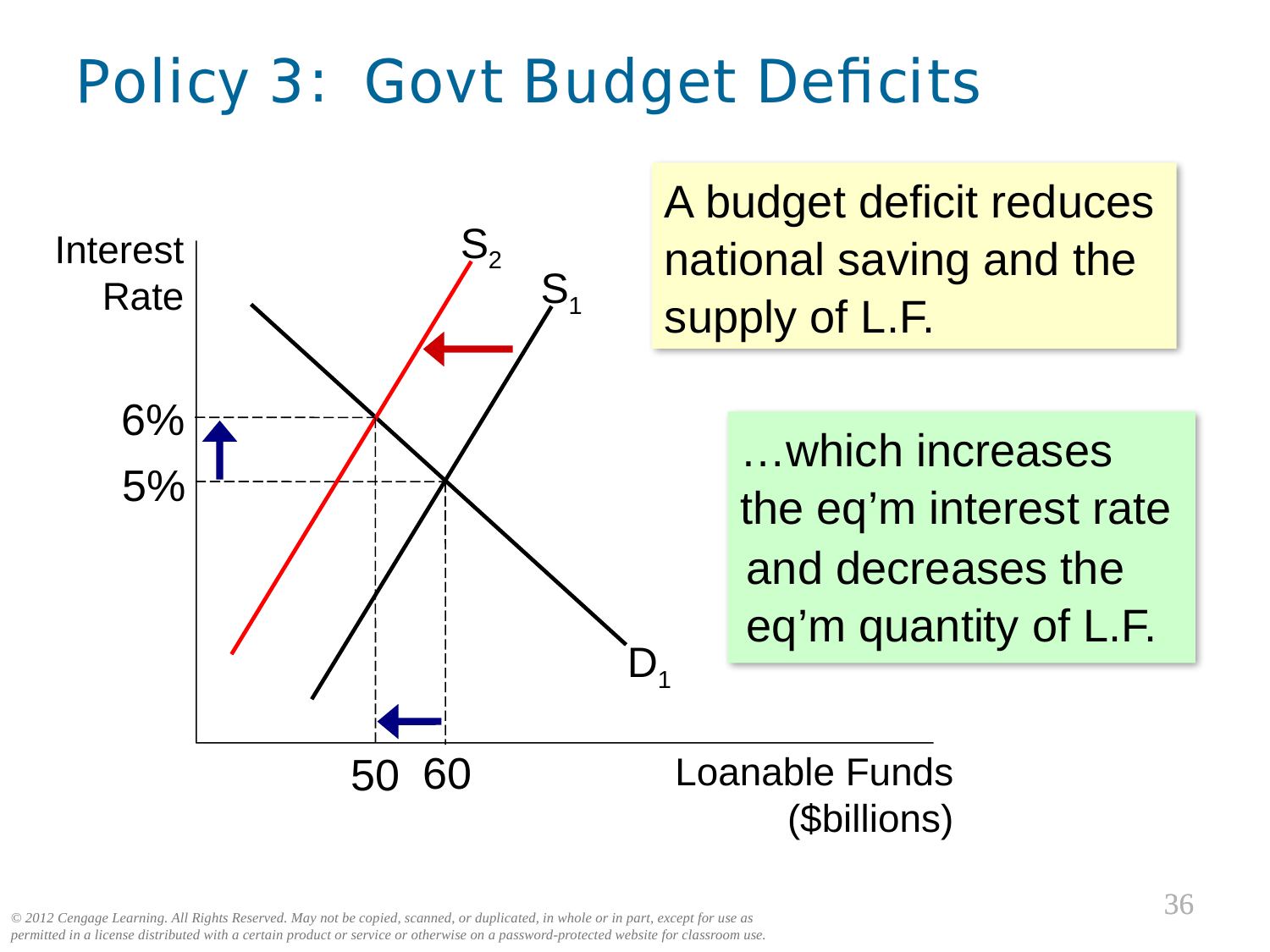

Policy 3:  Govt Budget Deficits
A budget deficit reduces national saving and the supply of L.F.
S2

Interest
Rate

S1

6%

…which increases the eq’m interest rate

50
5%

and decreases the eq’m quantity of L.F.
D1
60
Loanable Funds ($billions)